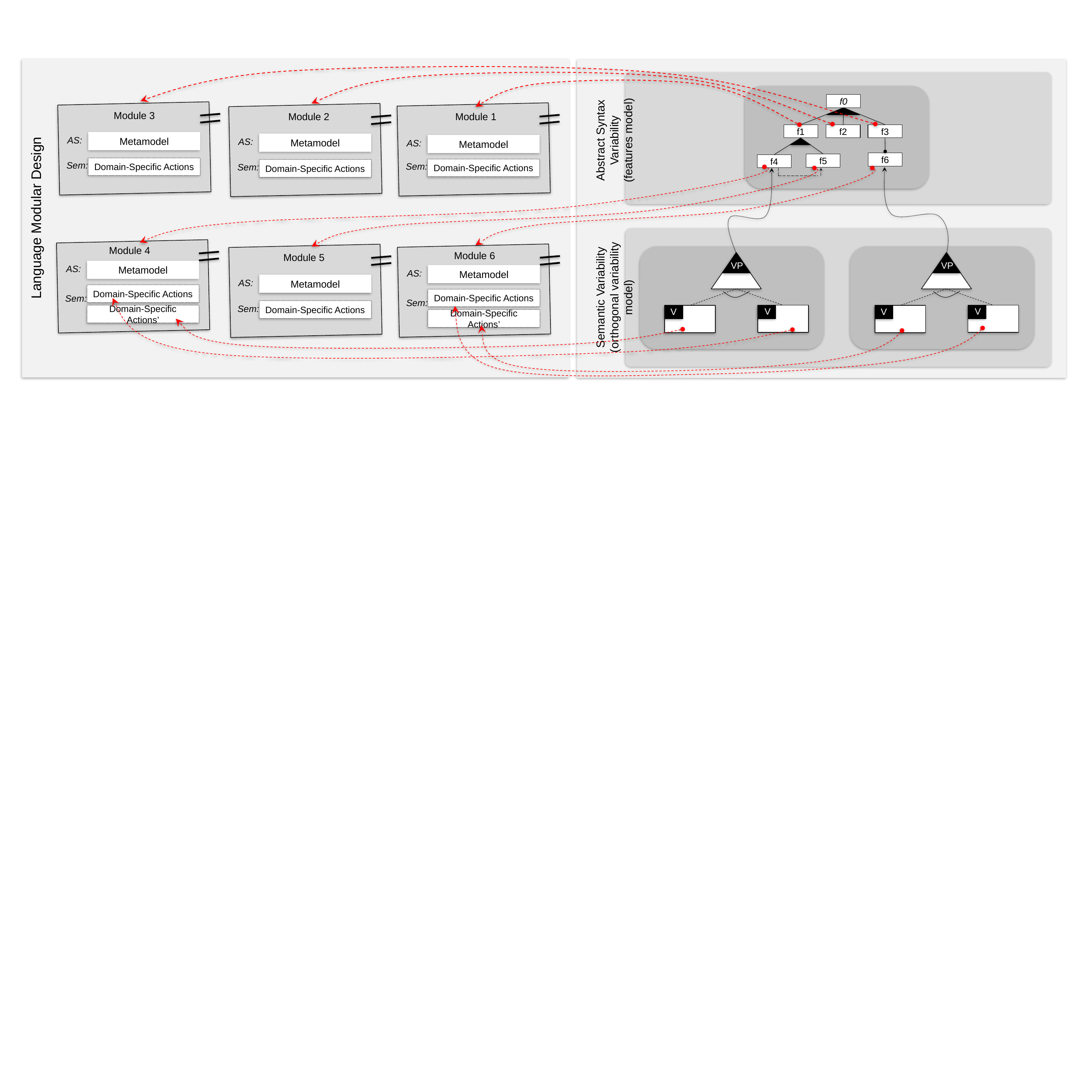

f0

Module 3
Module 2
Module 1

Abstract Syntax Variability
(features model)
f1
f2
f3
AS:
Metamodel
AS:
Metamodel
AS:
Metamodel

f6
f5
f4
Sem:
Domain-Specific Actions
Sem:
Sem:
Domain-Specific Actions
Domain-Specific Actions

Language Modular Design

Module 4

Module 6
Module 5

VP
VP
AS:
Metamodel
AS:
Metamodel
AS:
Metamodel
Semantic Variability
(orthogonal variability model)
Domain-Specific Actions
Domain-Specific Actions
Sem:

Sem:

Sem:
Domain-Specific Actions
V
V
V
V

Domain-Specific Actions’

Domain-Specific Actions’